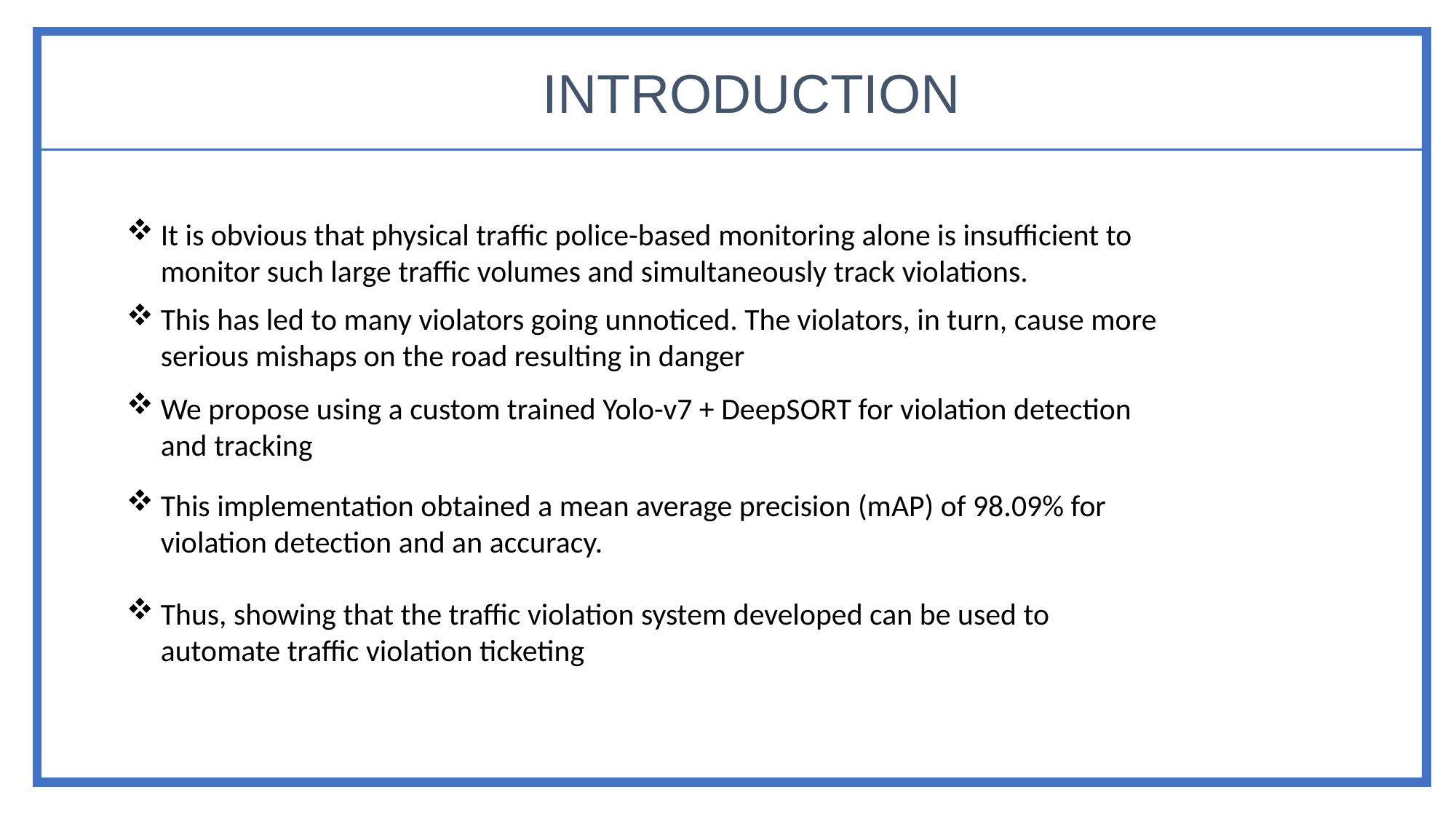

INTRODUCTION
It is obvious that physical traffic police-based monitoring alone is insufficient to monitor such large traffic volumes and simultaneously track violations.
This has led to many violators going unnoticed. The violators, in turn, cause more serious mishaps on the road resulting in danger
We propose using a custom trained Yolo-v7 + DeepSORT for violation detection and tracking
This implementation obtained a mean average precision (mAP) of 98.09% for violation detection and an accuracy.
Thus, showing that the traffic violation system developed can be used to automate traffic violation ticketing